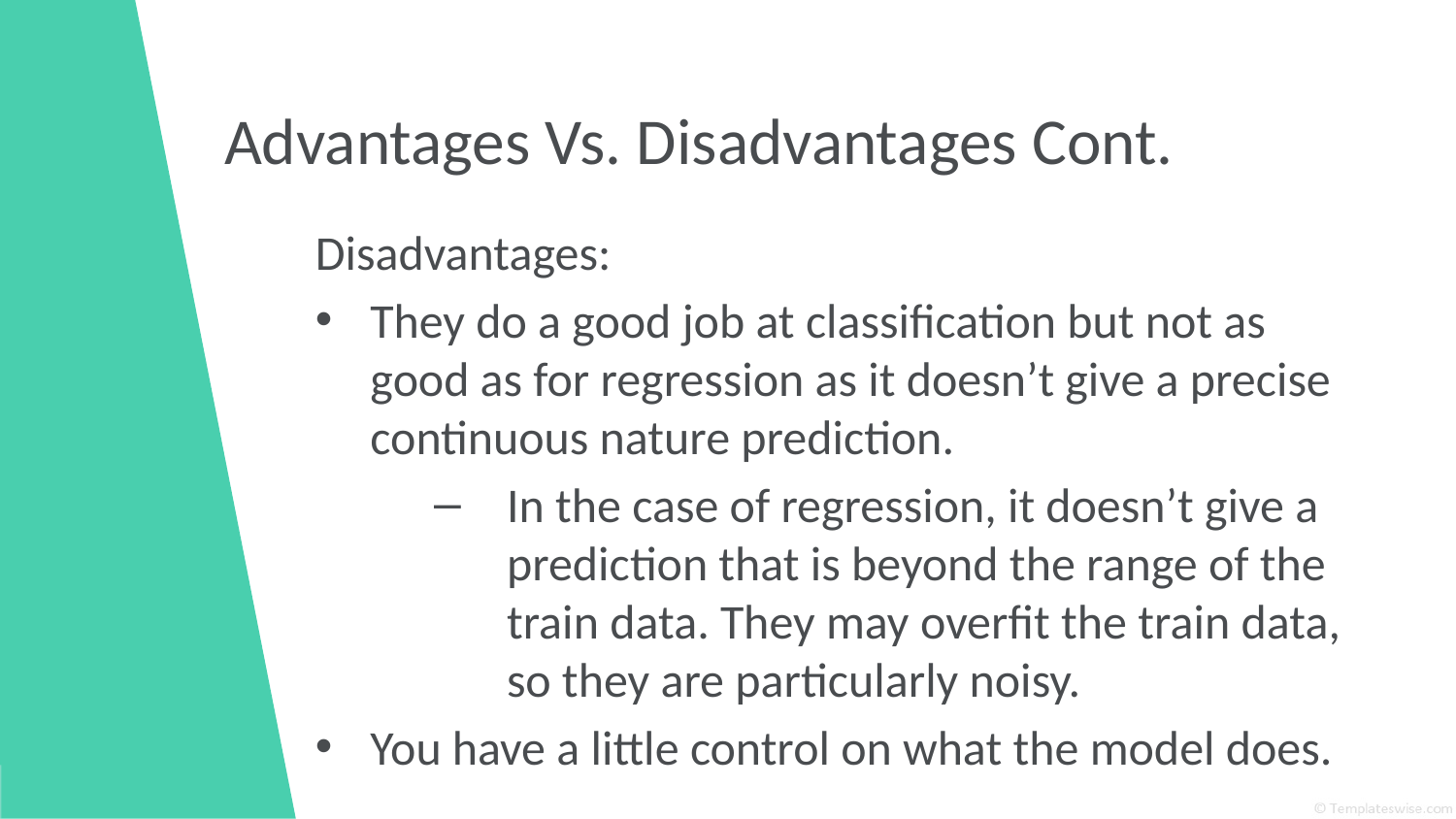

# Advantages Vs. Disadvantages Cont.
Disadvantages:
They do a good job at classification but not as good as for regression as it doesn’t give a precise continuous nature prediction.
In the case of regression, it doesn’t give a prediction that is beyond the range of the train data. They may overfit the train data, so they are particularly noisy.
You have a little control on what the model does.